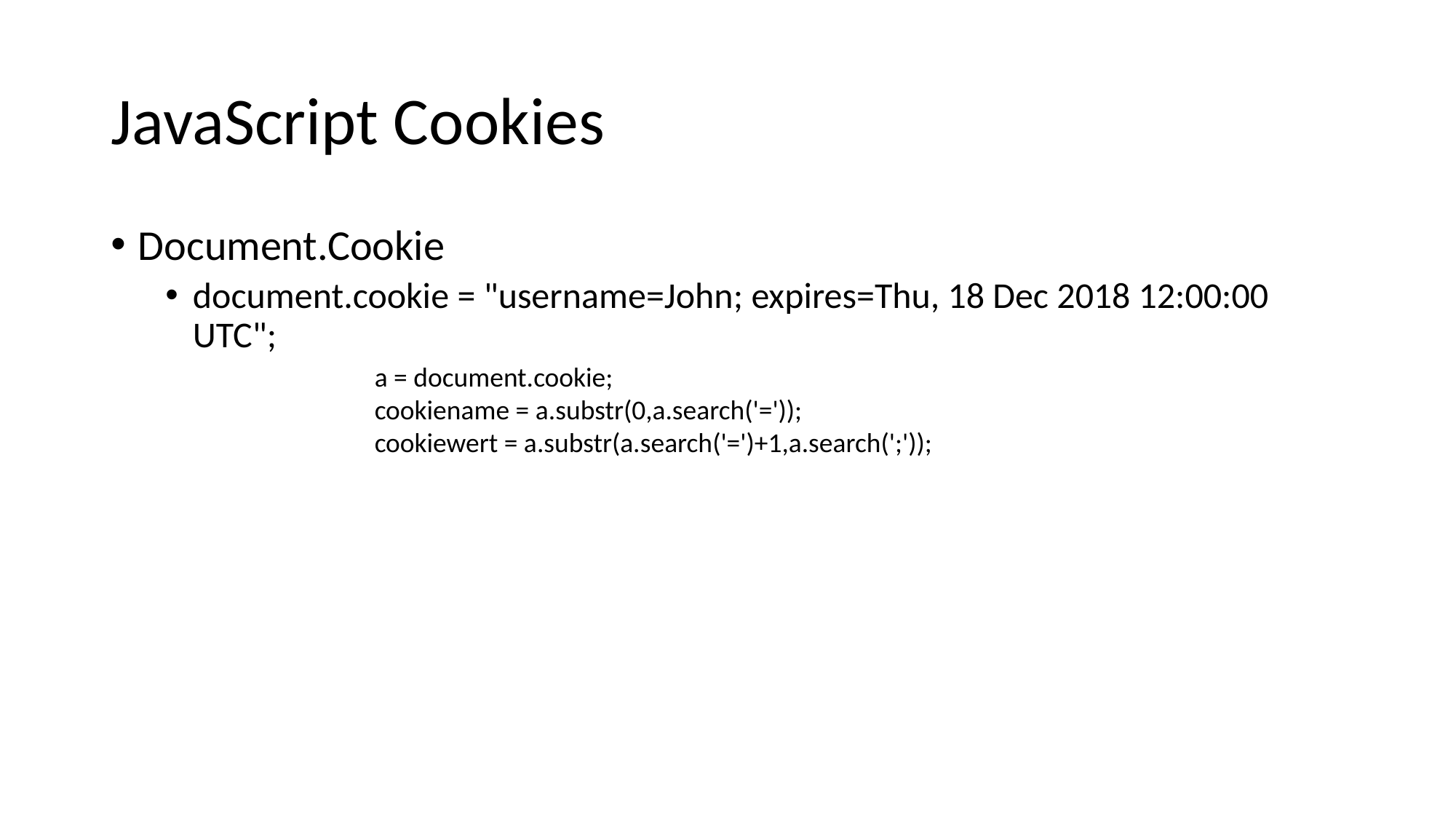

# JavaScript Cookies
Document.Cookie
document.cookie = "username=John; expires=Thu, 18 Dec 2018 12:00:00 UTC";
a = document.cookie;
cookiename = a.substr(0,a.search('='));
cookiewert = a.substr(a.search('=')+1,a.search(';'));